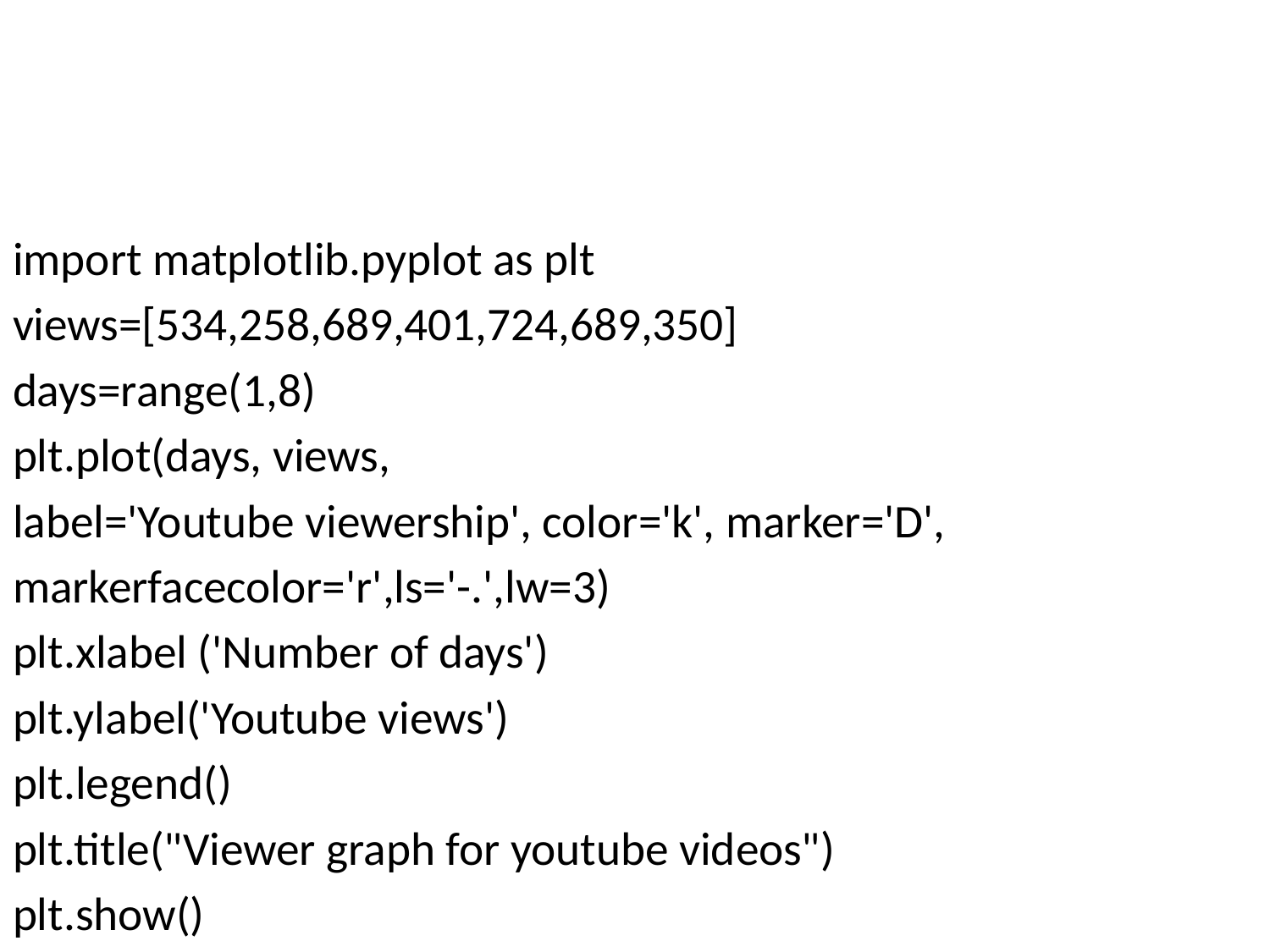

#
import matplotlib.pyplot as plt
views=[534,258,689,401,724,689,350]
days=range(1,8)
plt.plot(days, views,
label='Youtube viewership', color='k', marker='D',
markerfacecolor='r',ls='-.',lw=3)
plt.xlabel ('Number of days')
plt.ylabel('Youtube views')
plt.legend()
plt.title("Viewer graph for youtube videos")
plt.show()